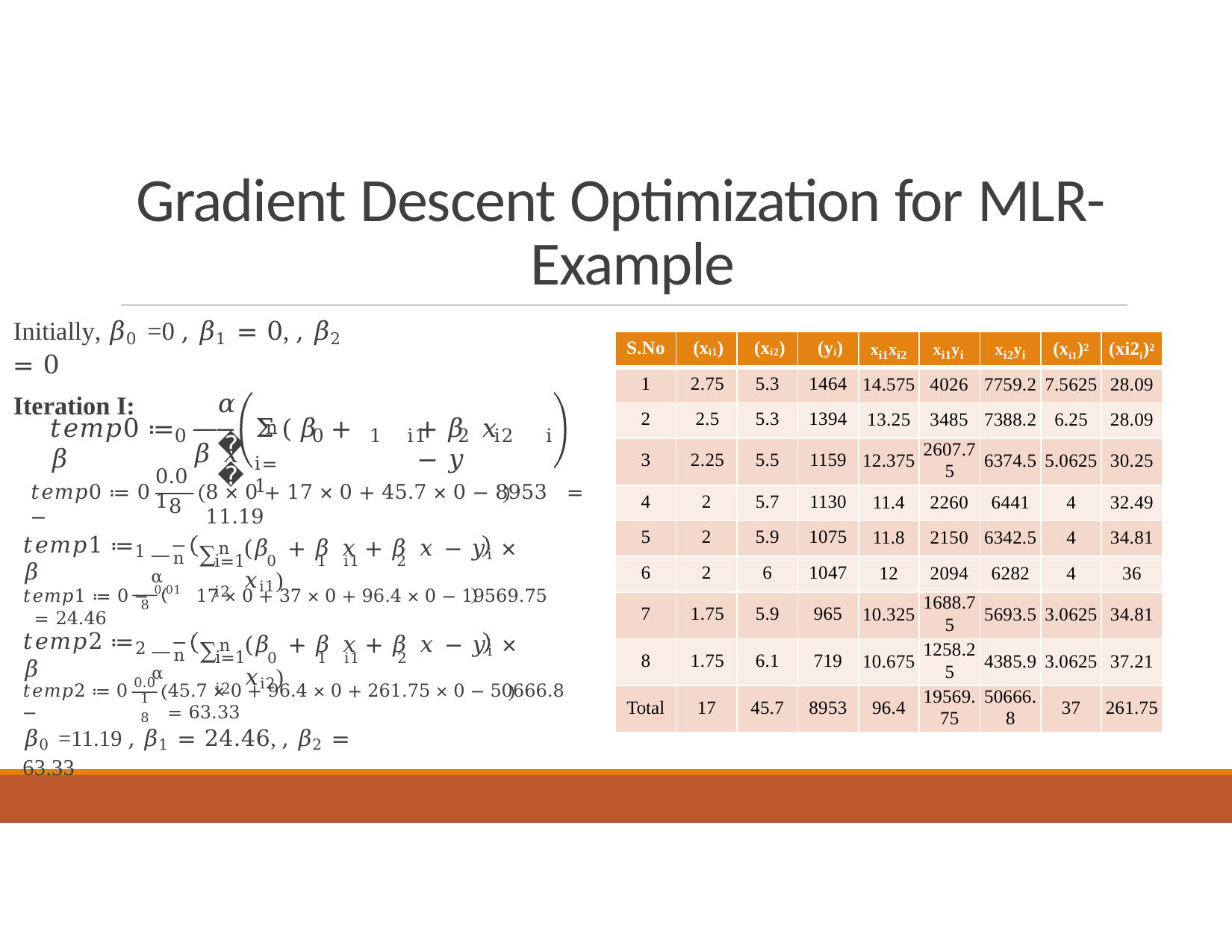

# Gradient Descent Optimization for MLR-  Example
Initially, 𝛽0  =0 , 𝛽1  = 0, , 𝛽2  = 0
Iteration I:
n
| S.No | (xi1) | (xi2) | (yi) | xi1xi2 | xi1yi | xi2yi | (xi1)2 | (xi2i)2 |
| --- | --- | --- | --- | --- | --- | --- | --- | --- |
| 1 | 2.75 | 5.3 | 1464 | 14.575 | 4026 | 7759.2 | 7.5625 | 28.09 |
| 2 | 2.5 | 5.3 | 1394 | 13.25 | 3485 | 7388.2 | 6.25 | 28.09 |
| 3 | 2.25 | 5.5 | 1159 | 12.375 | 2607.7 5 | 6374.5 | 5.0625 | 30.25 |
| 4 | 2 | 5.7 | 1130 | 11.4 | 2260 | 6441 | 4 | 32.49 |
| 5 | 2 | 5.9 | 1075 | 11.8 | 2150 | 6342.5 | 4 | 34.81 |
| 6 | 2 | 6 | 1047 | 12 | 2094 | 6282 | 4 | 36 |
| 7 | 1.75 | 5.9 | 965 | 10.325 | 1688.7 5 | 5693.5 | 3.0625 | 34.81 |
| 8 | 1.75 | 6.1 | 719 | 10.675 | 1258.2 5 | 4385.9 | 3.0625 | 37.21 |
| Total | 17 | 45.7 | 8953 | 96.4 | 19569. 75 | 50666. 8 | 37 | 261.75 |
𝛼
—	Σ(𝛽	+ 𝛽 𝑥

𝑡𝑒𝑚𝑝0 ≔ 𝛽
+ 𝛽  𝑥	− 𝑦
0
0	1    i1	2    i2	i
𝑛

i=1
0.01
𝑡𝑒𝑚𝑝0 ≔ 0 −
8 × 0 + 17 × 0 + 45.7 × 0 − 8953   = 11.19

8
— α
∑n
𝑡𝑒𝑚𝑝1 ≔ 𝛽
(𝛽  + 𝛽 𝑥	+ 𝛽 𝑥	− 𝑦i	× 𝑥i1)

1
i=1	0	1   i1	2  i2

n
𝑡𝑒𝑚𝑝1 ≔ 0 − 0.01    17 × 0 + 37 × 0 + 96.4 × 0 − 19569.75   = 24.46

8
— α
∑n
𝑡𝑒𝑚𝑝2 ≔ 𝛽
(𝛽  + 𝛽 𝑥	+ 𝛽 𝑥	− 𝑦i	× 𝑥i2)

2
i=1	0	1   i1	2  i2

n
0.01
8
𝑡𝑒𝑚𝑝2 ≔ 0 −
45.7 × 0 + 96.4 × 0 + 261.75 × 0 − 50666.8   = 63.33

𝛽0  =11.19 , 𝛽1  = 24.46, , 𝛽2  = 63.33